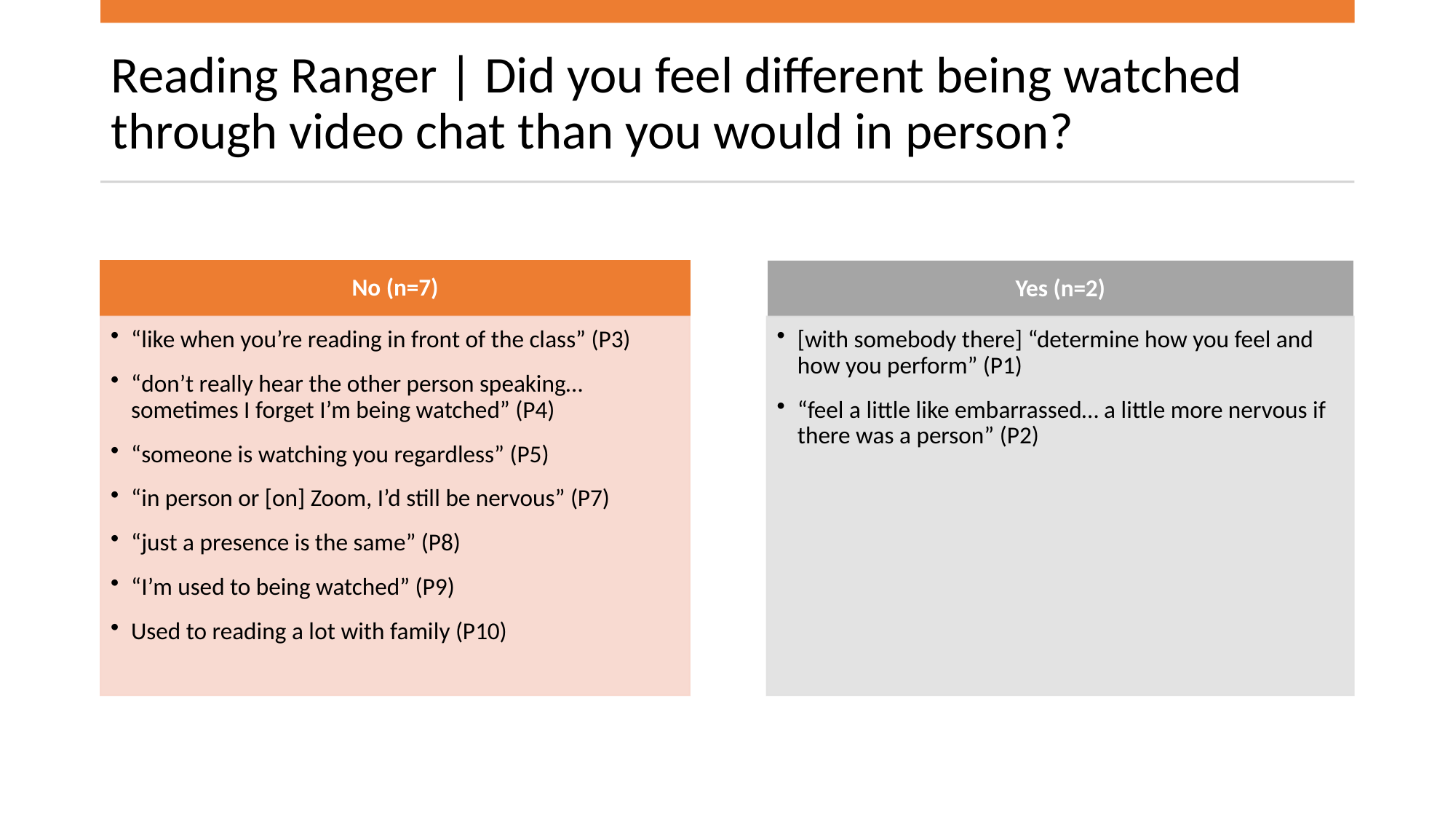

# Reading Ranger | Did you feel different being watched through video chat than you would in person?

No (n=7)
“like when you’re reading in front of the class” (P3)
“don’t really hear the other person speaking… sometimes I forget I’m being watched” (P4)
“someone is watching you regardless” (P5)
“in person or [on] Zoom, I’d still be nervous” (P7)
“just a presence is the same” (P8)
“I’m used to being watched” (P9)
Used to reading a lot with family (P10)
Yes (n=2)
[with somebody there] “determine how you feel and how you perform” (P1)
“feel a little like embarrassed… a little more nervous if there was a person” (P2)